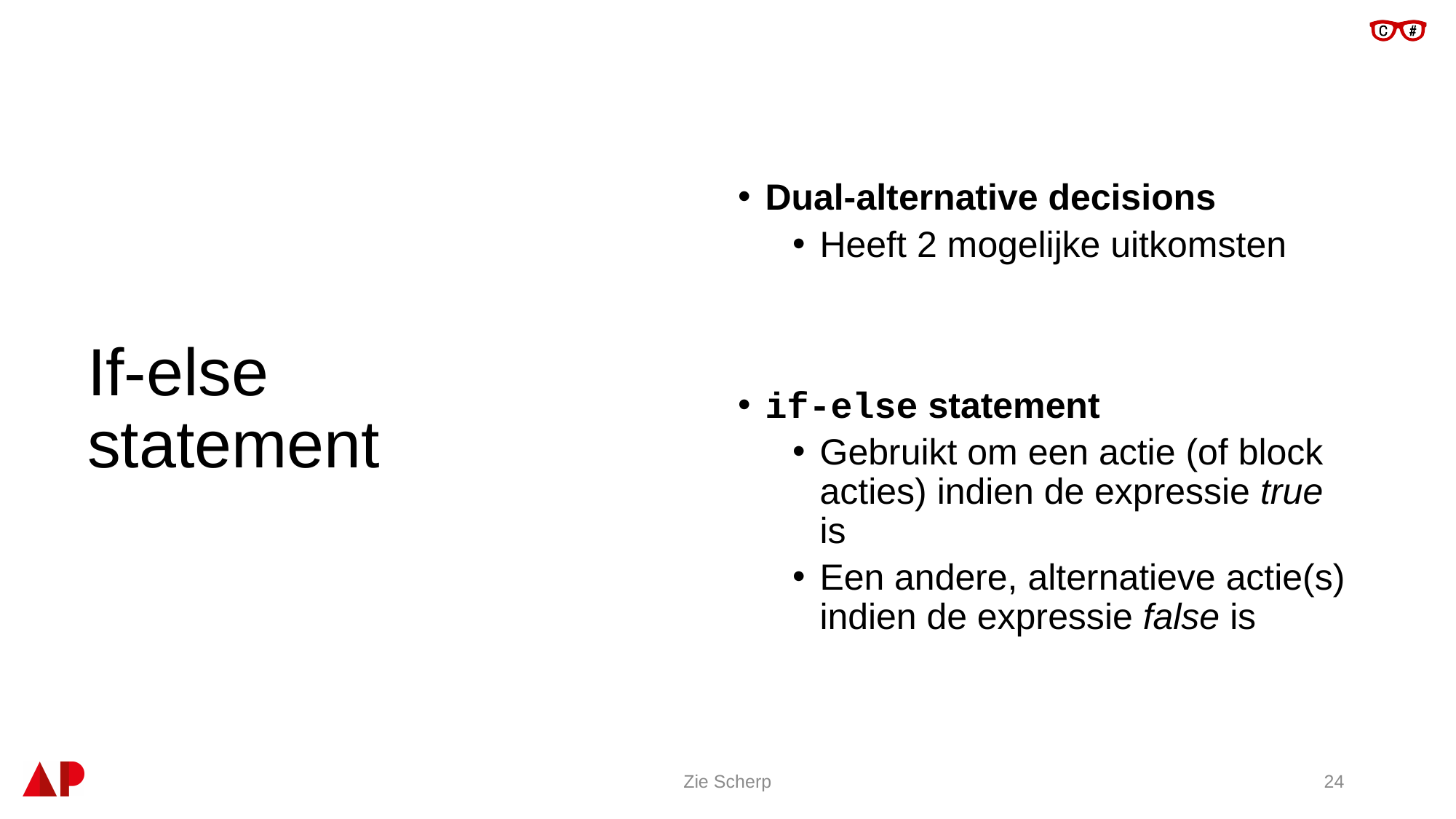

Dual-alternative decisions
Heeft 2 mogelijke uitkomsten

if-else statement
Gebruikt om een actie (of block acties) indien de expressie true is
Een andere, alternatieve actie(s) indien de expressie false is
# If-else statement
Zie Scherp
24